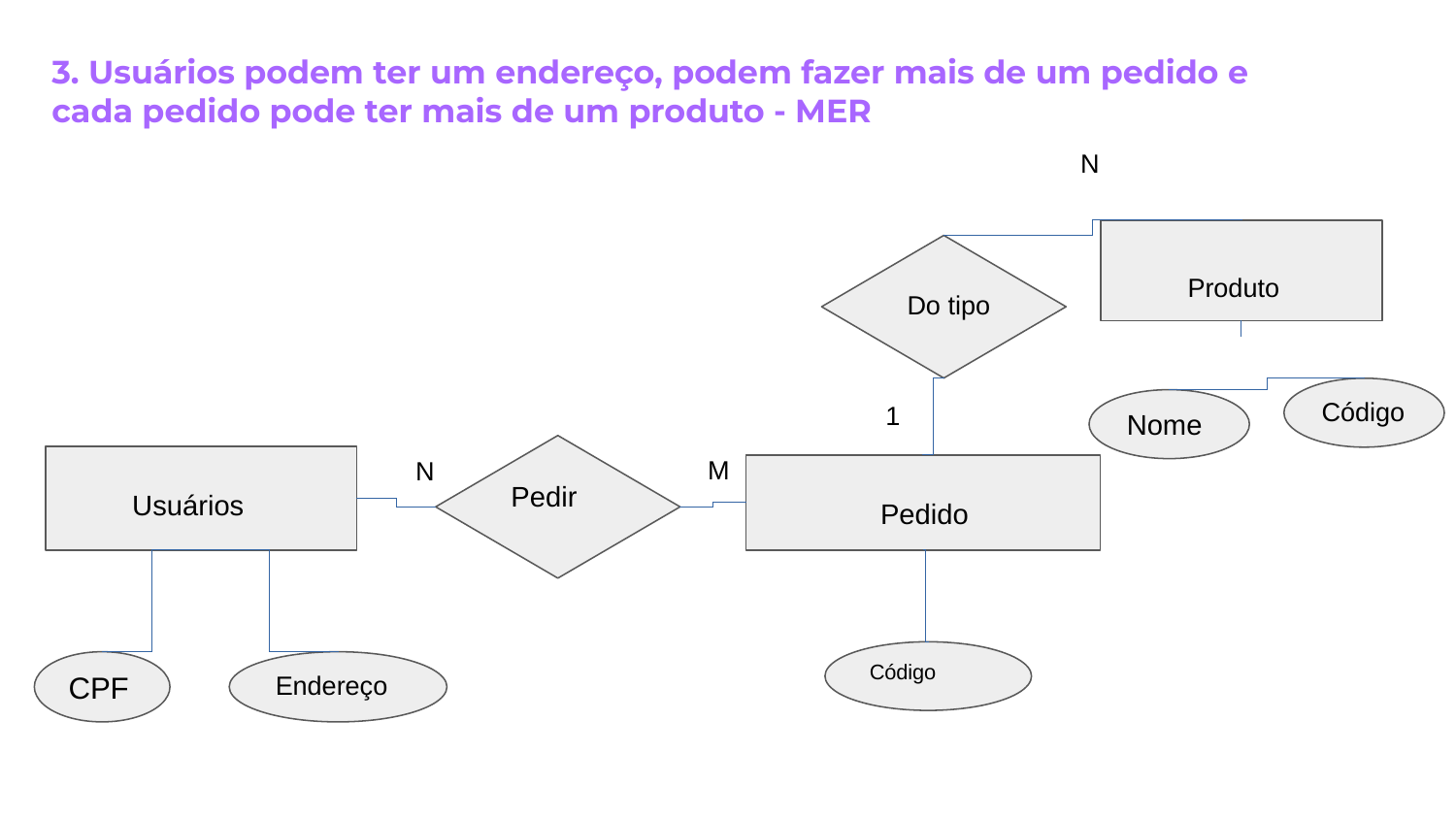

3. Usuários podem ter um endereço, podem fazer mais de um pedido e cada pedido pode ter mais de um produto - MER
N

          Produto
 Do tipo

Código
Nome
1
Pedir
M

         Usuários
N

               Pedido

Código
CPF
Endereço